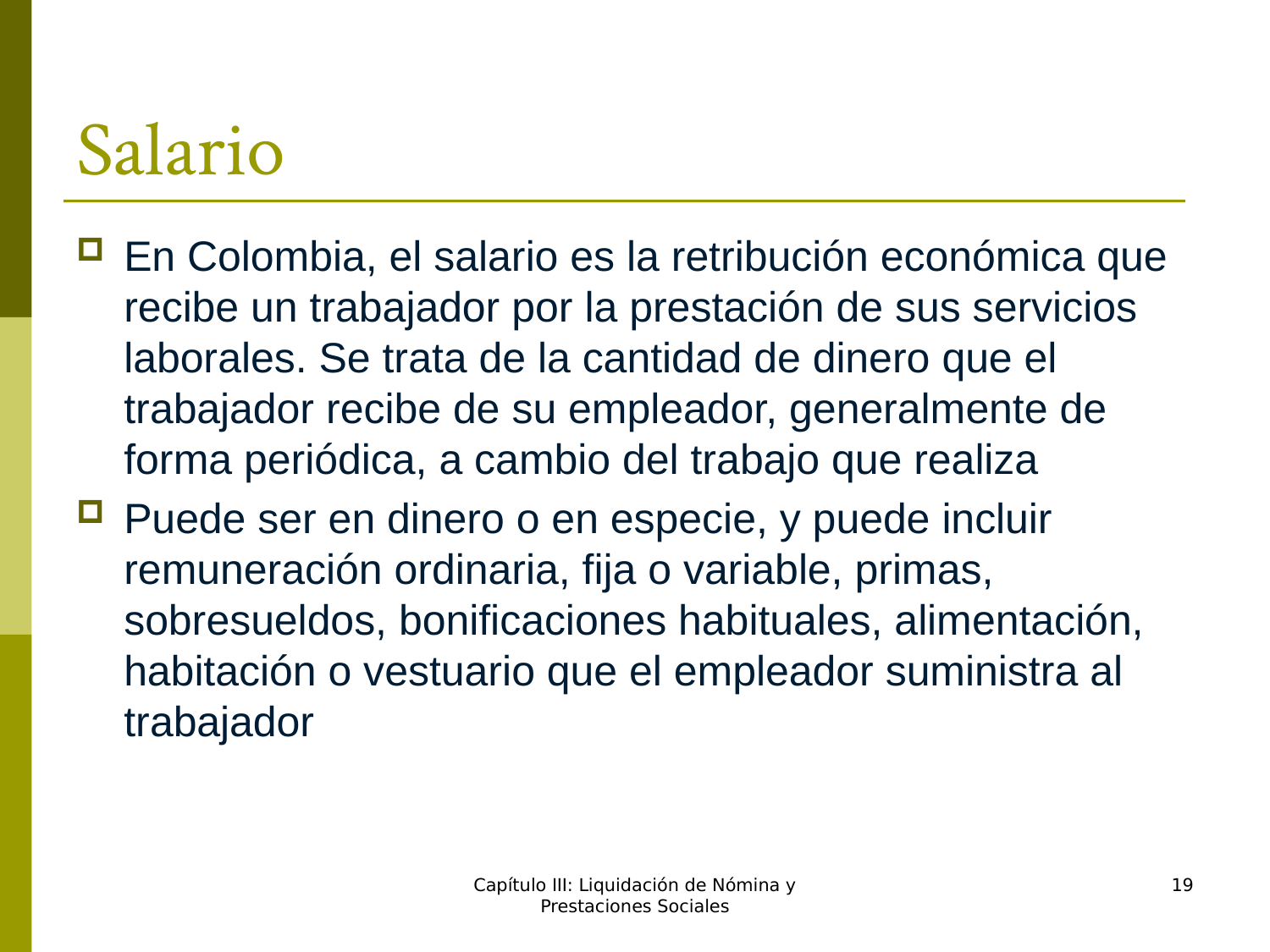

# Salario
En Colombia, el salario es la retribución económica que recibe un trabajador por la prestación de sus servicios laborales. Se trata de la cantidad de dinero que el trabajador recibe de su empleador, generalmente de forma periódica, a cambio del trabajo que realiza
Puede ser en dinero o en especie, y puede incluir remuneración ordinaria, fija o variable, primas, sobresueldos, bonificaciones habituales, alimentación, habitación o vestuario que el empleador suministra al trabajador
Capítulo III: Liquidación de Nómina y Prestaciones Sociales
19